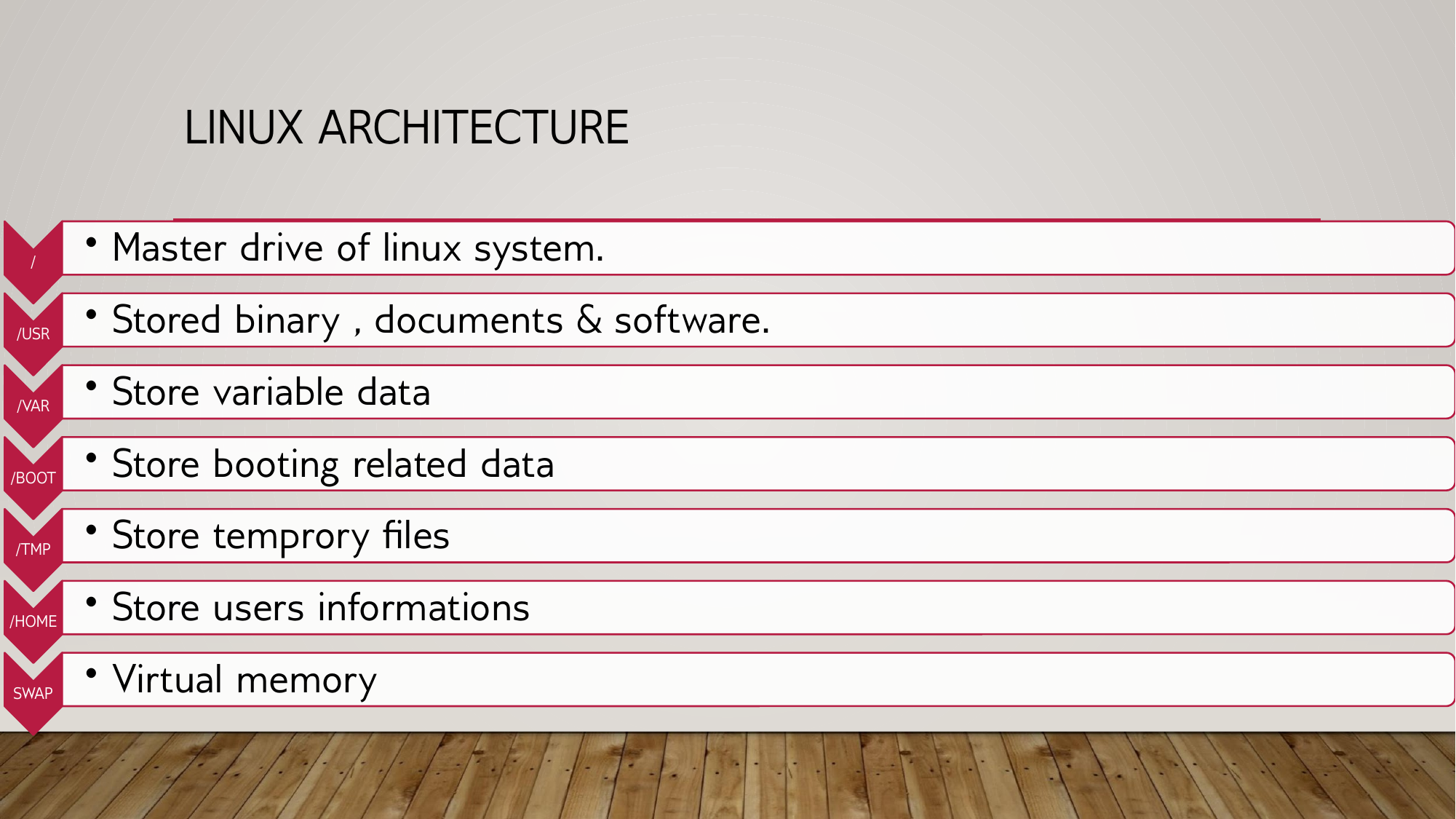

# LINUX ARCHITECTURE

Master drive of linux system.

/
Stored binary , documents & software.

/USR
Store variable data

/VAR
Store booting related data

/BOOT
Store temprory files

/TMP
Store users informations

/HOME
Virtual memory

SWAP